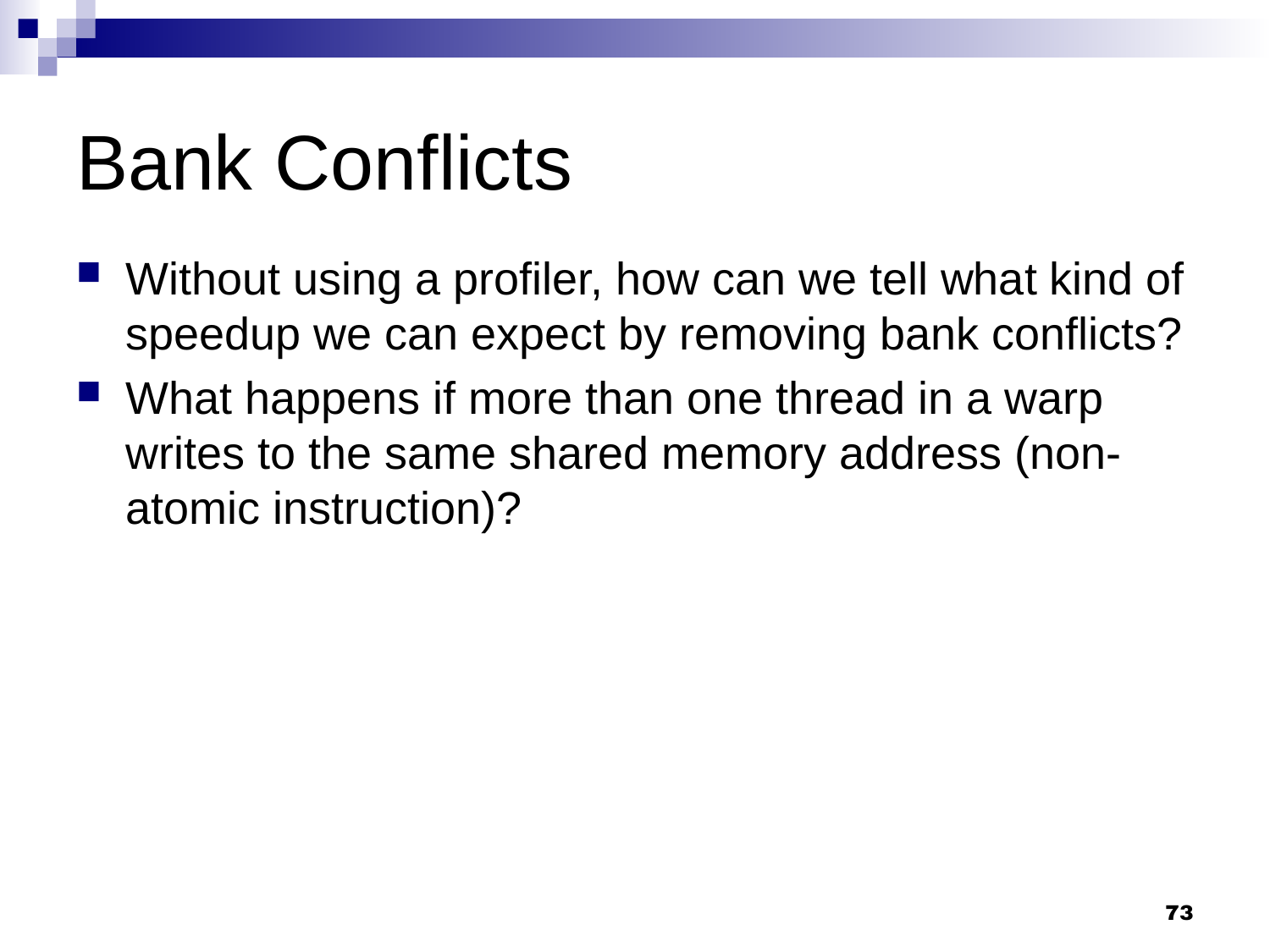

# Bank Conflicts
Without using a profiler, how can we tell what kind of speedup we can expect by removing bank conflicts?
What happens if more than one thread in a warp writes to the same shared memory address (non-atomic instruction)?
73